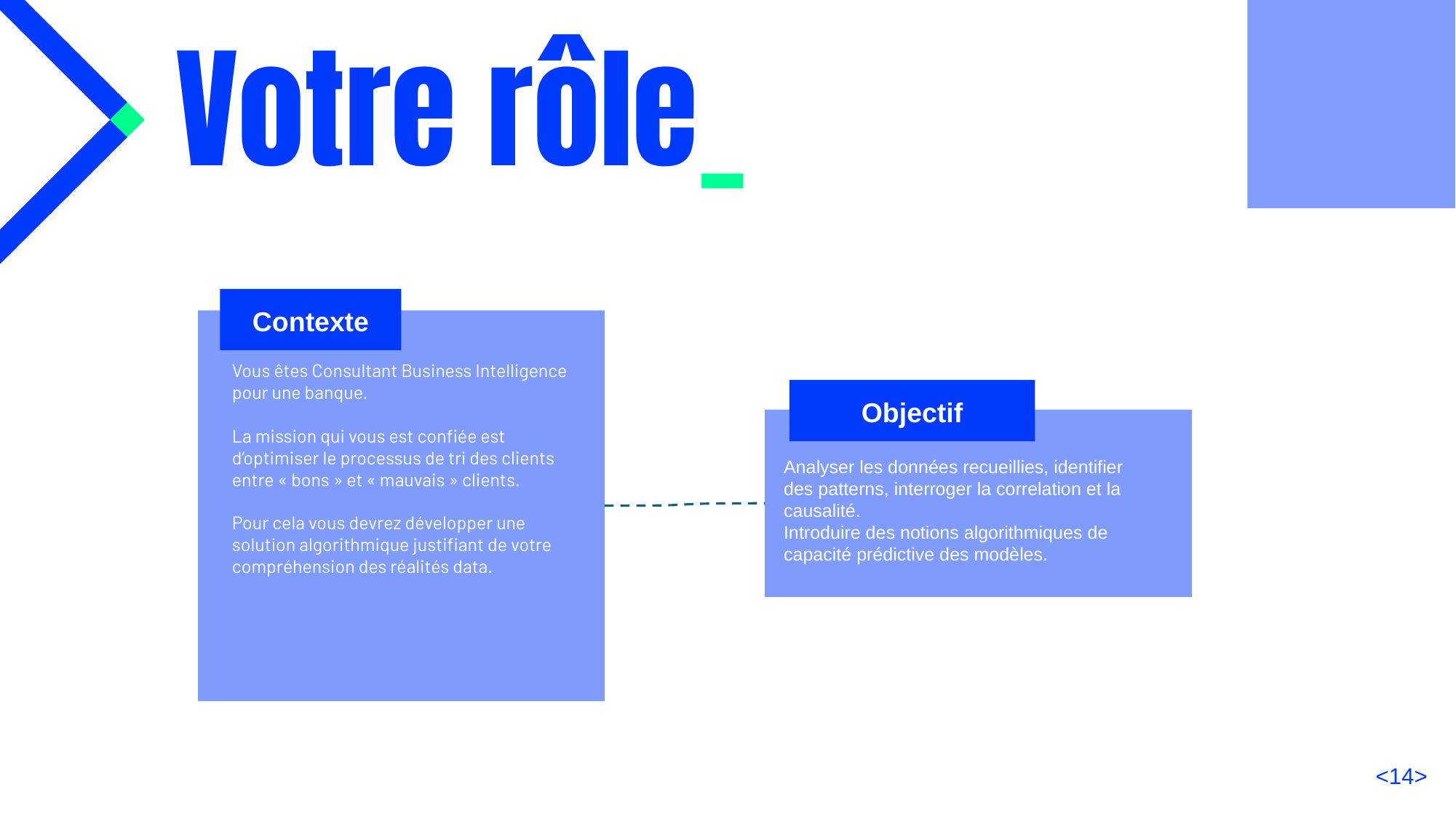

# Votre rôle_

Contexte

Vous êtes Consultant Business Intelligence pour une banque.

La mission qui vous est confiée est d’optimiser le processus de tri des clients entre « bons » et « mauvais » clients.

Pour cela vous devrez développer une solution algorithmique justifiant de votre compréhension des réalités data.

Objectif

Analyser les données recueillies, identifier des patterns, interroger la correlation et la causalité.
Introduire des notions algorithmiques de capacité prédictive des modèles.